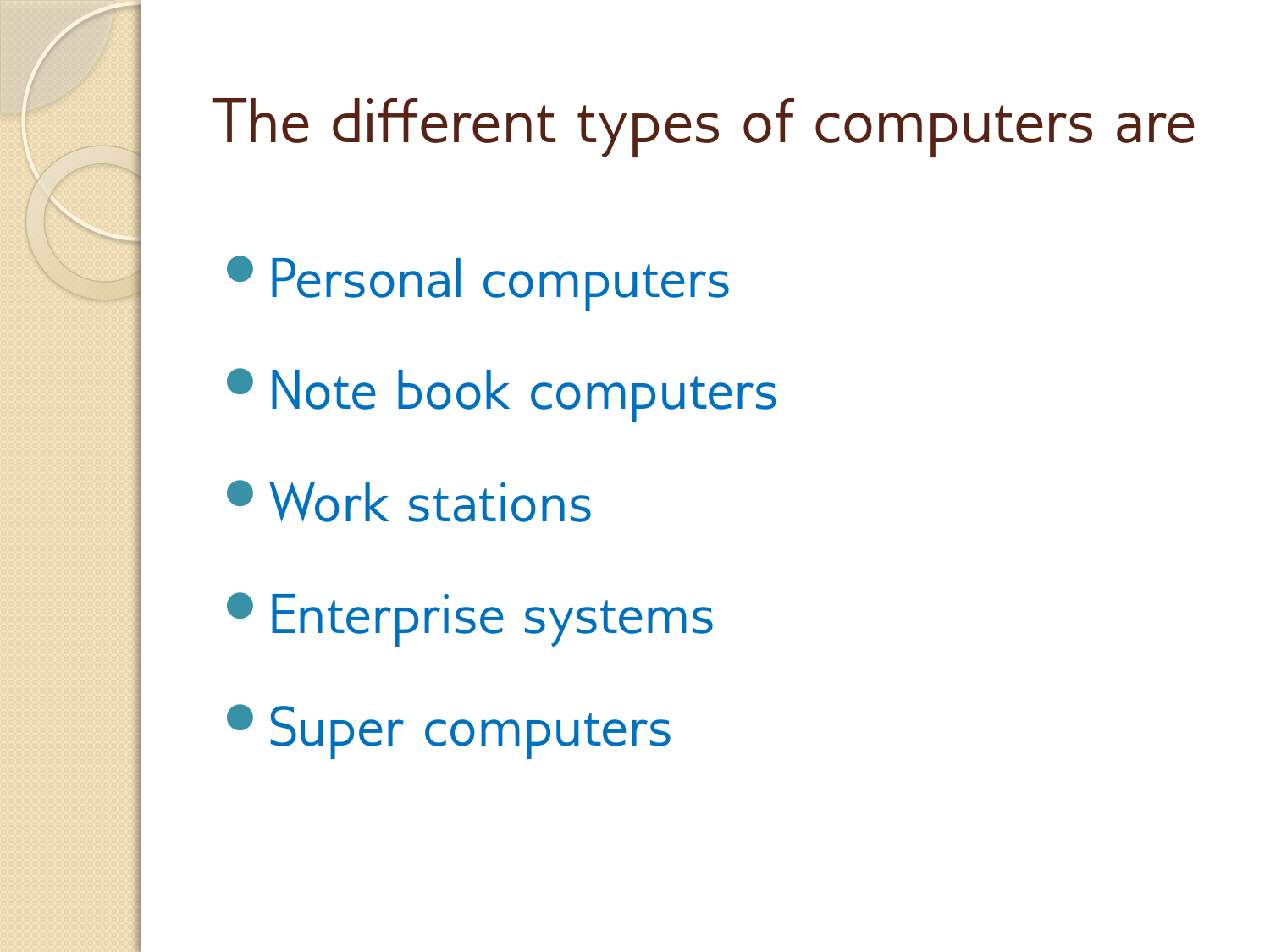

# The different types of computers are
Personal computers
Note book computers
Work stations
Enterprise systems
Super computers